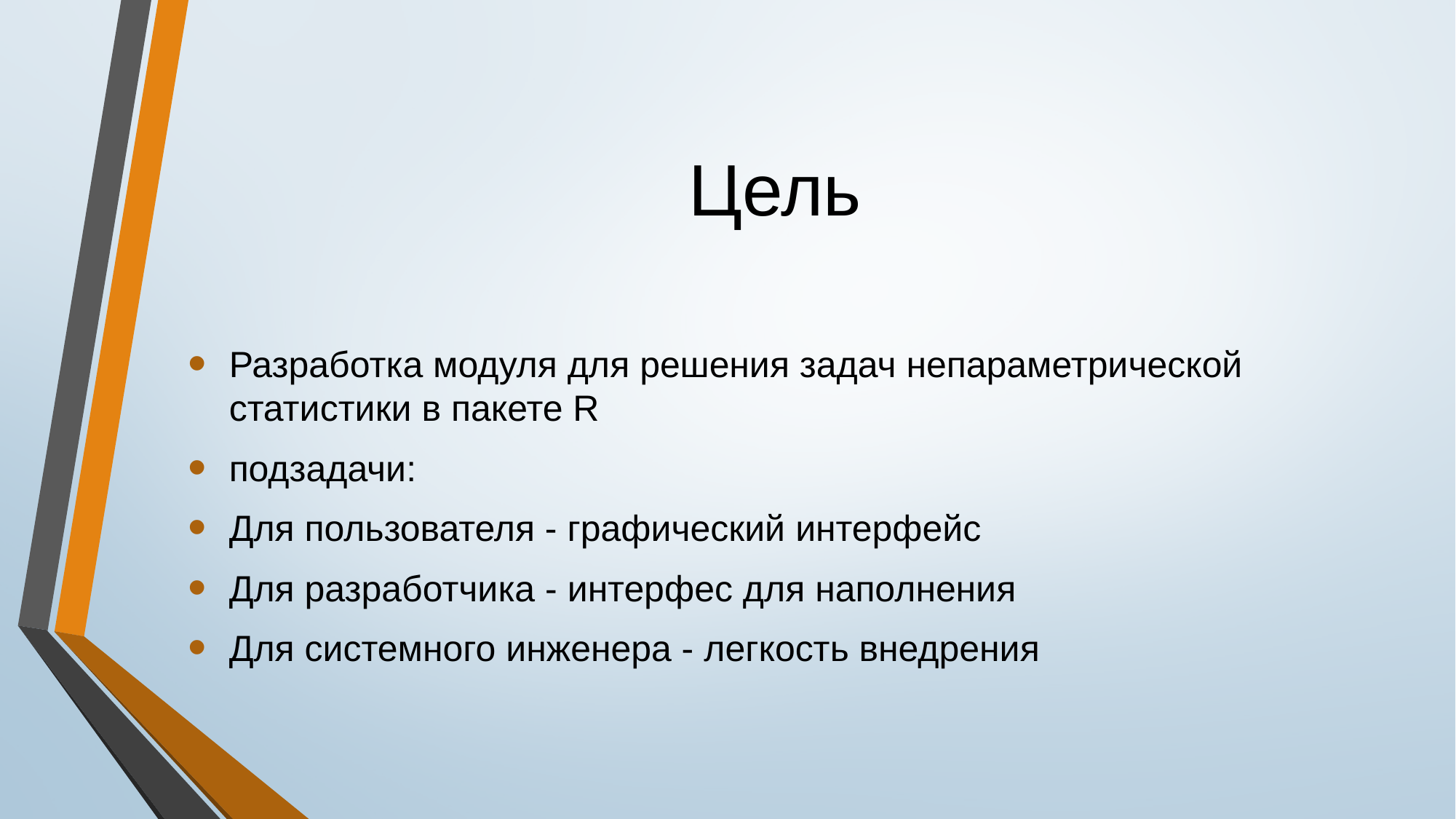

# Цель
Разработка модуля для решения задач непараметрической статистики в пакете R
подзадачи:
Для пользователя - графический интерфейс
Для разработчика - интерфес для наполнения
Для системного инженера - легкость внедрения